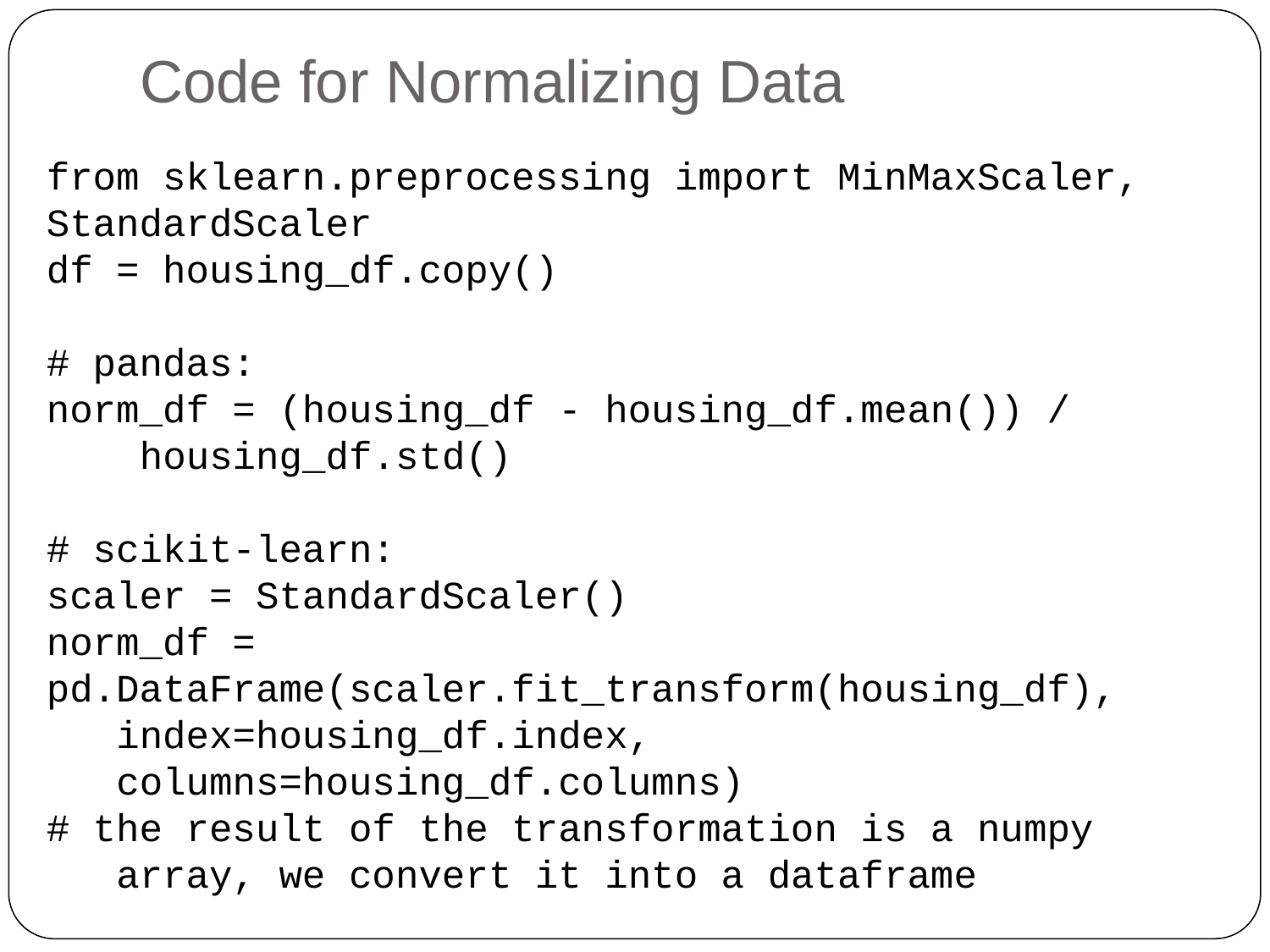

# Code for Normalizing Data
from sklearn.preprocessing import MinMaxScaler, StandardScaler
df = housing_df.copy()

# pandas:
norm_df = (housing_df - housing_df.mean()) /
    housing_df.std()

# scikit-learn:
scaler = StandardScaler()
norm_df = pd.DataFrame(scaler.fit_transform(housing_df),
   index=housing_df.index,
   columns=housing_df.columns)
# the result of the transformation is a numpy
   array, we convert it into a dataframe